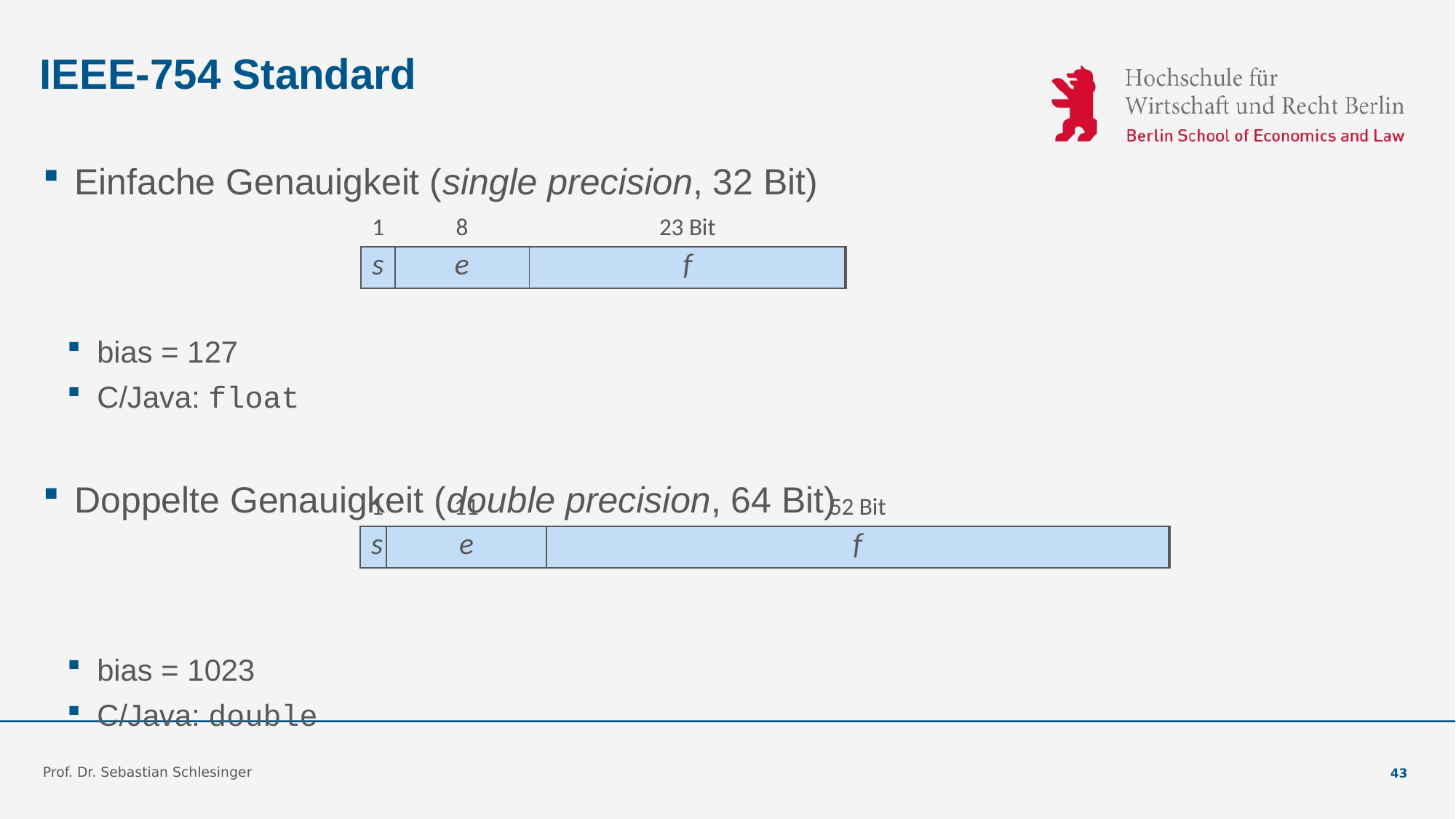

# IEEE-754 Standard
Einfache Genauigkeit (single precision, 32 Bit)

bias = 127
C/Java: float

Doppelte Genauigkeit (double precision, 64 Bit)

bias = 1023
C/Java: double

| 1 | 8 | 23 Bit |
| --- | --- | --- |
| s | e | f |
| 1 | 11 | 52 Bit |
| --- | --- | --- |
| s | e | f |
Prof. Dr. Sebastian Schlesinger
43